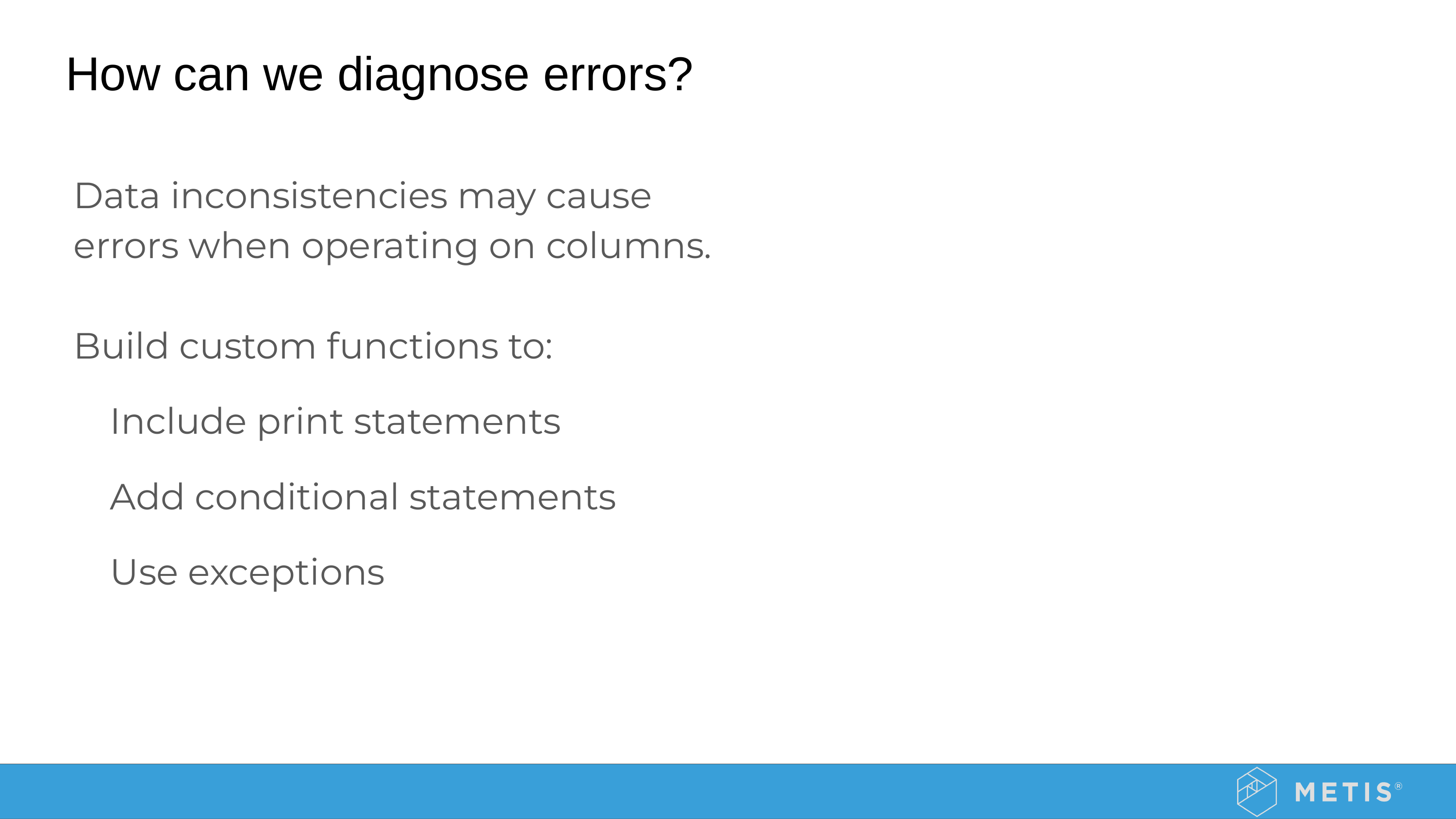

# How can we diagnose errors?
Data inconsistencies may cause errors when operating on columns.

Build custom functions to:

Include print statements

Add conditional statements

Use exceptions